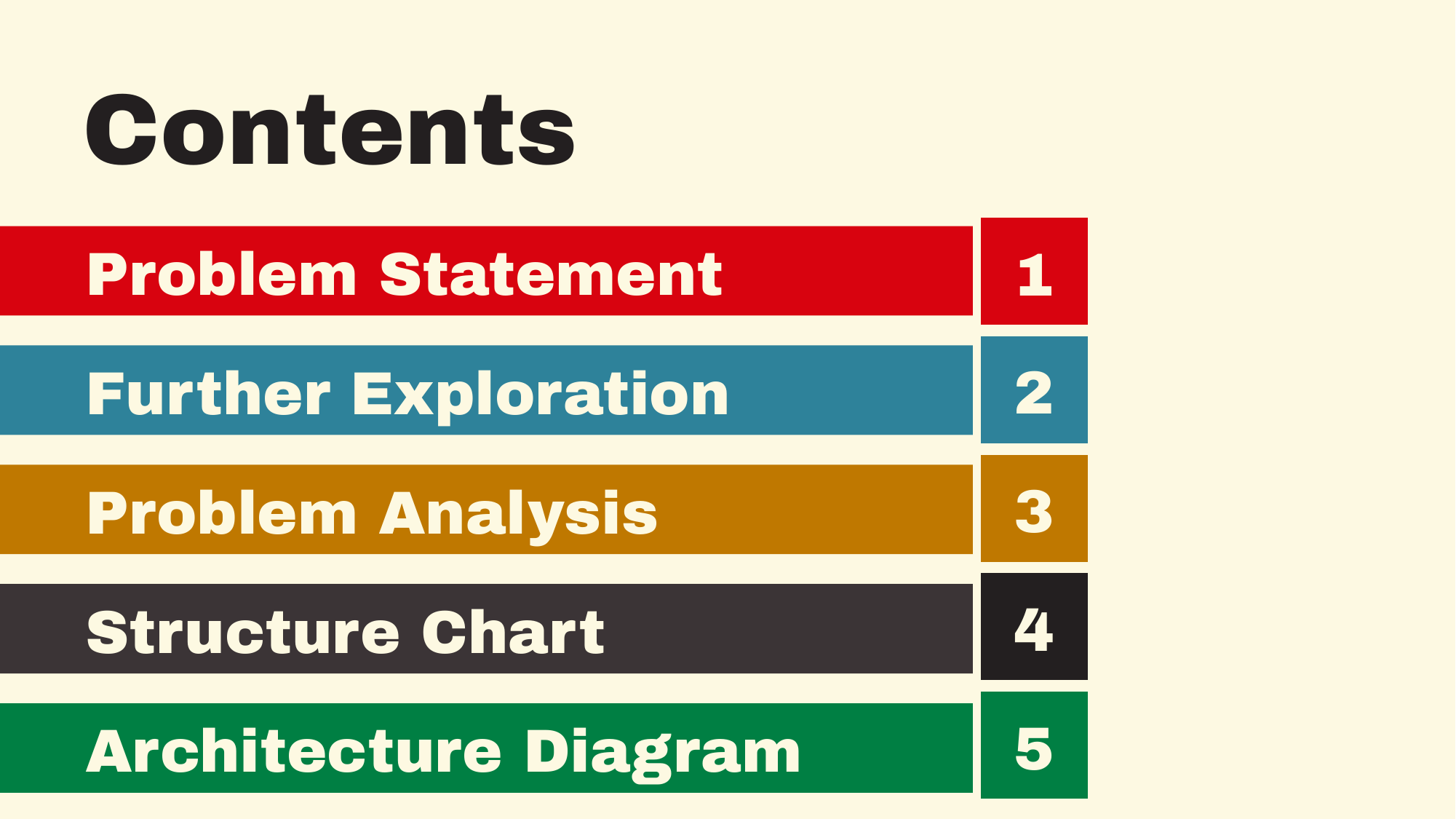

# Contents
1
Problem Statement
2
Further Exploration
3
Problem Analysis
4
Structure Chart
5
Architecture Diagram